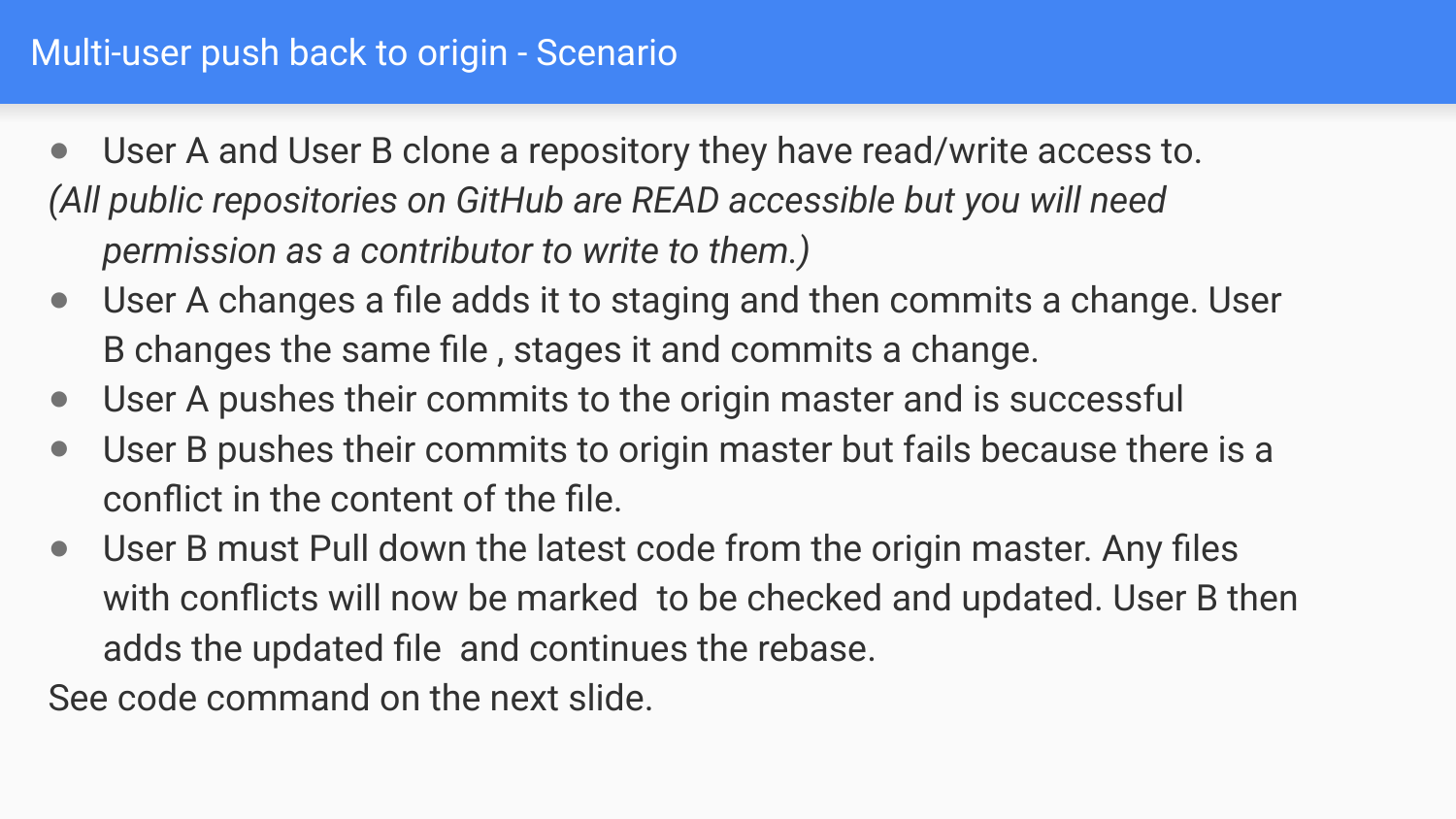

# Multi-user push back to origin - Scenario
User A and User B clone a repository they have read/write access to.
(All public repositories on GitHub are READ accessible but you will need permission as a contributor to write to them.)
User A changes a file adds it to staging and then commits a change. User B changes the same file , stages it and commits a change.
User A pushes their commits to the origin master and is successful
User B pushes their commits to origin master but fails because there is a conflict in the content of the file.
User B must Pull down the latest code from the origin master. Any files with conflicts will now be marked  to be checked and updated. User B then adds the updated file  and continues the rebase.
See code command on the next slide.